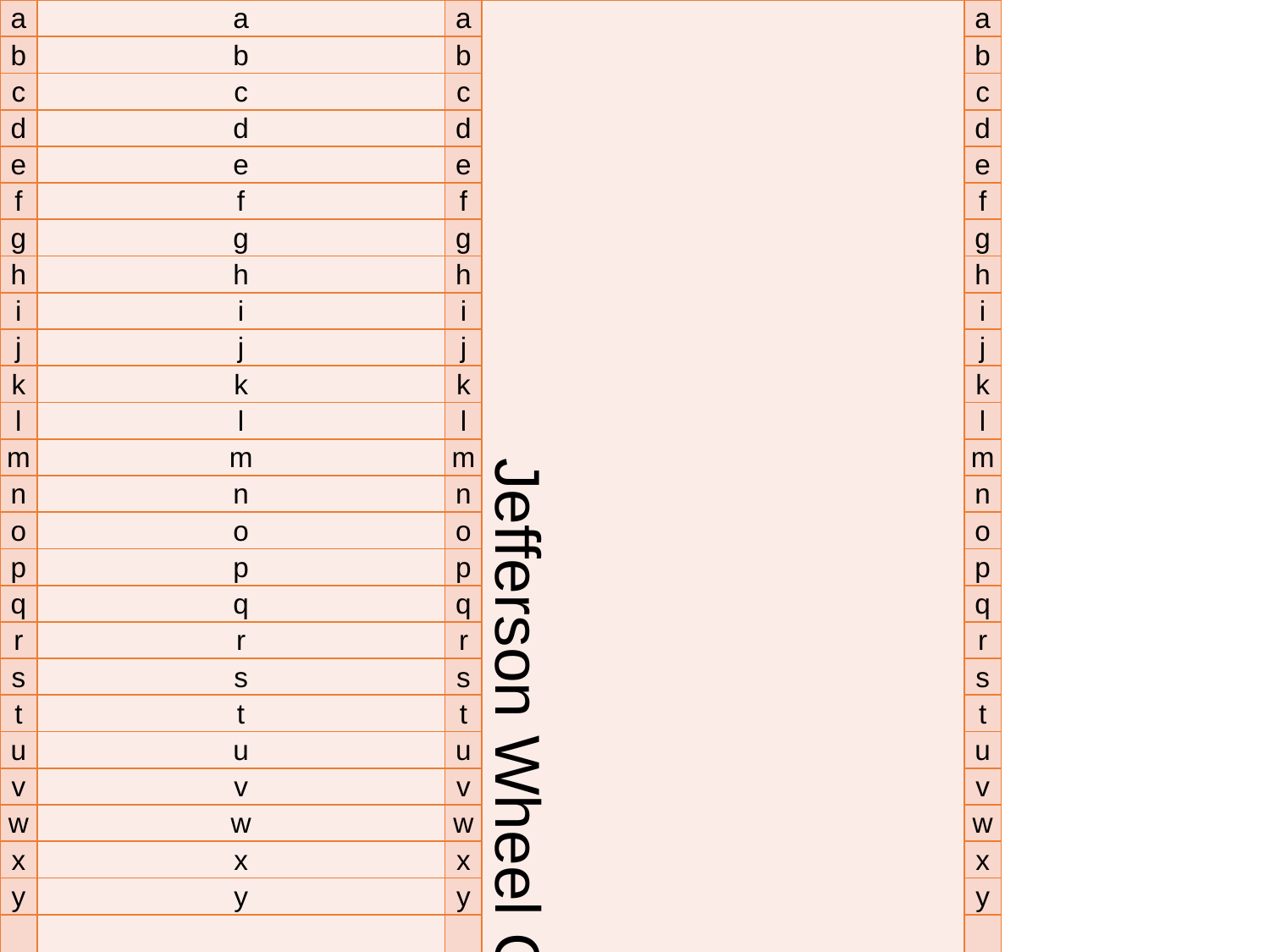

| a | a | a | Jefferson Wheel Cipher | a |
| --- | --- | --- | --- | --- |
| b | b | b |  | b |
| c | c | c |  | c |
| d | d | d |  | d |
| e | e | e |  | e |
| f | f | f |  | f |
| g | g | g |  | g |
| h | h | h |  | h |
| i | i | i |  | i |
| j | j | j |  | j |
| k | k | k |  | k |
| l | l | l |  | l |
| m | m | m |  | m |
| n | n | n |  | n |
| o | o | o |  | o |
| p | p | p |  | p |
| q | q | q |  | q |
| r | r | r |  | r |
| s | s | s |  | s |
| t | t | t |  | t |
| u | u | u |  | u |
| v | v | v |  | v |
| w | w | w |  | w |
| x | x | x |  | x |
| y | y | y |  | y |
| z | z | z |  | z |